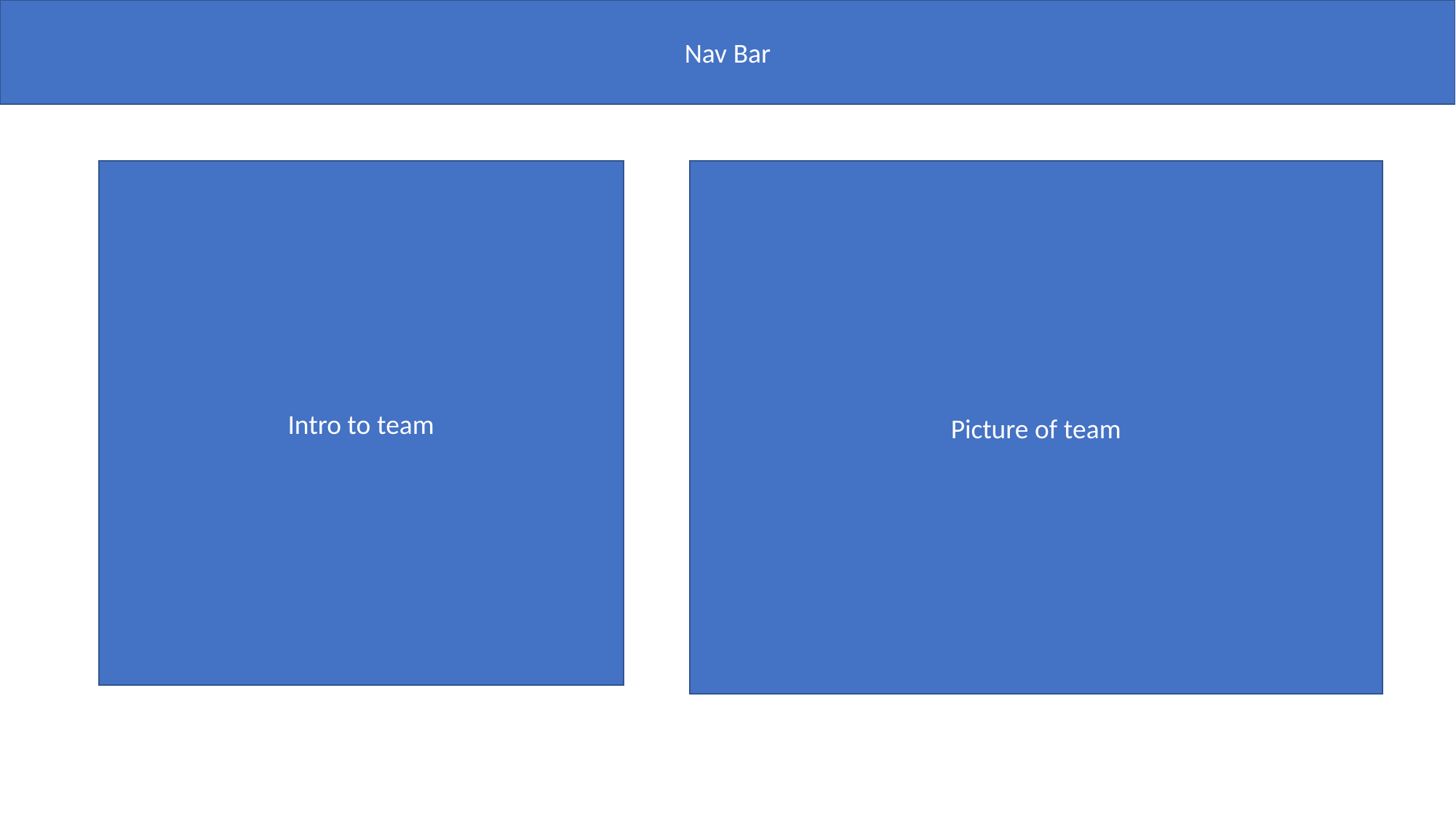

Nav Bar
Intro to team
Picture of team